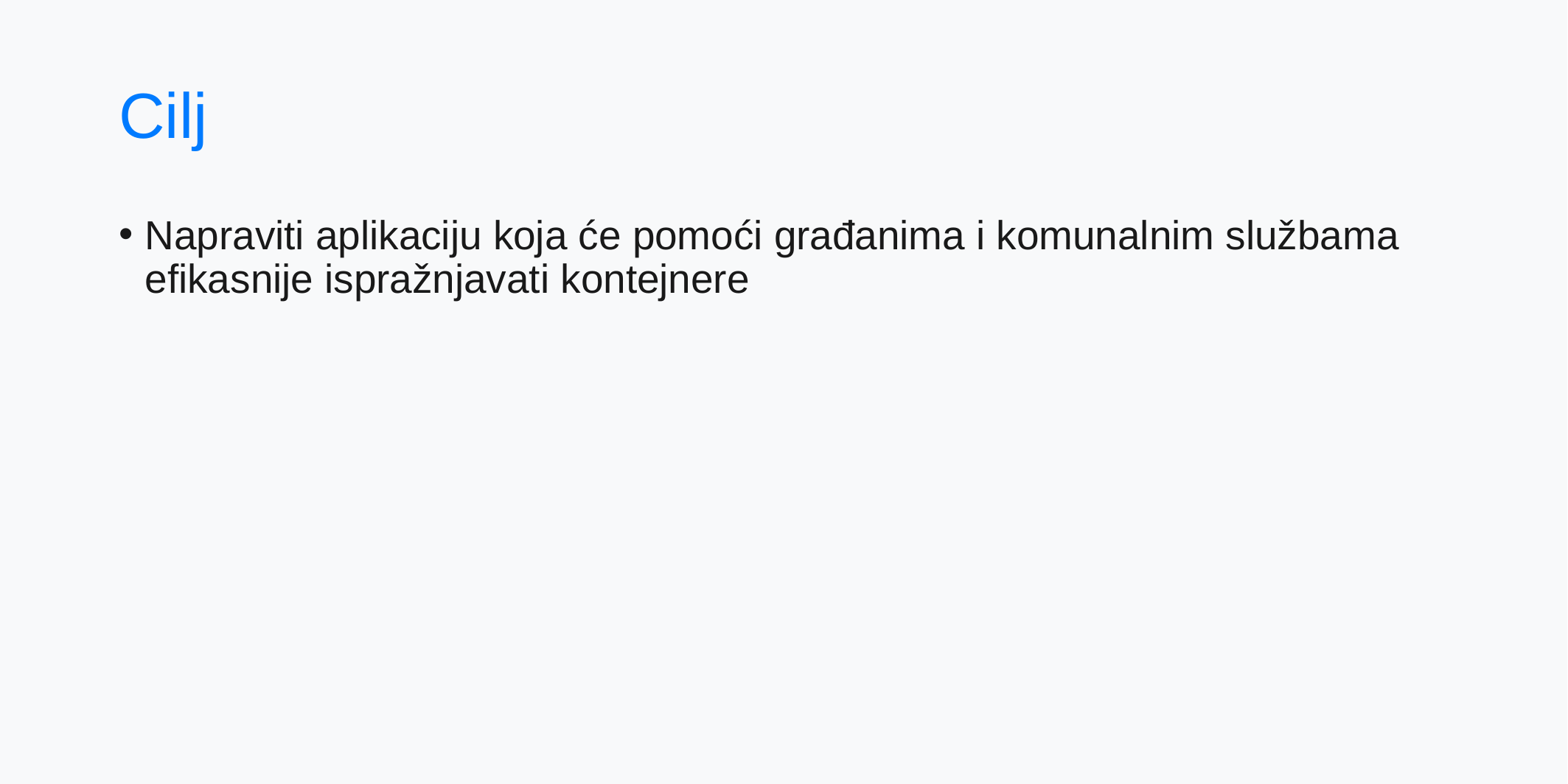

# Cilj
Napraviti aplikaciju koja će pomoći građanima i komunalnim službama efikasnije ispražnjavati kontejnere